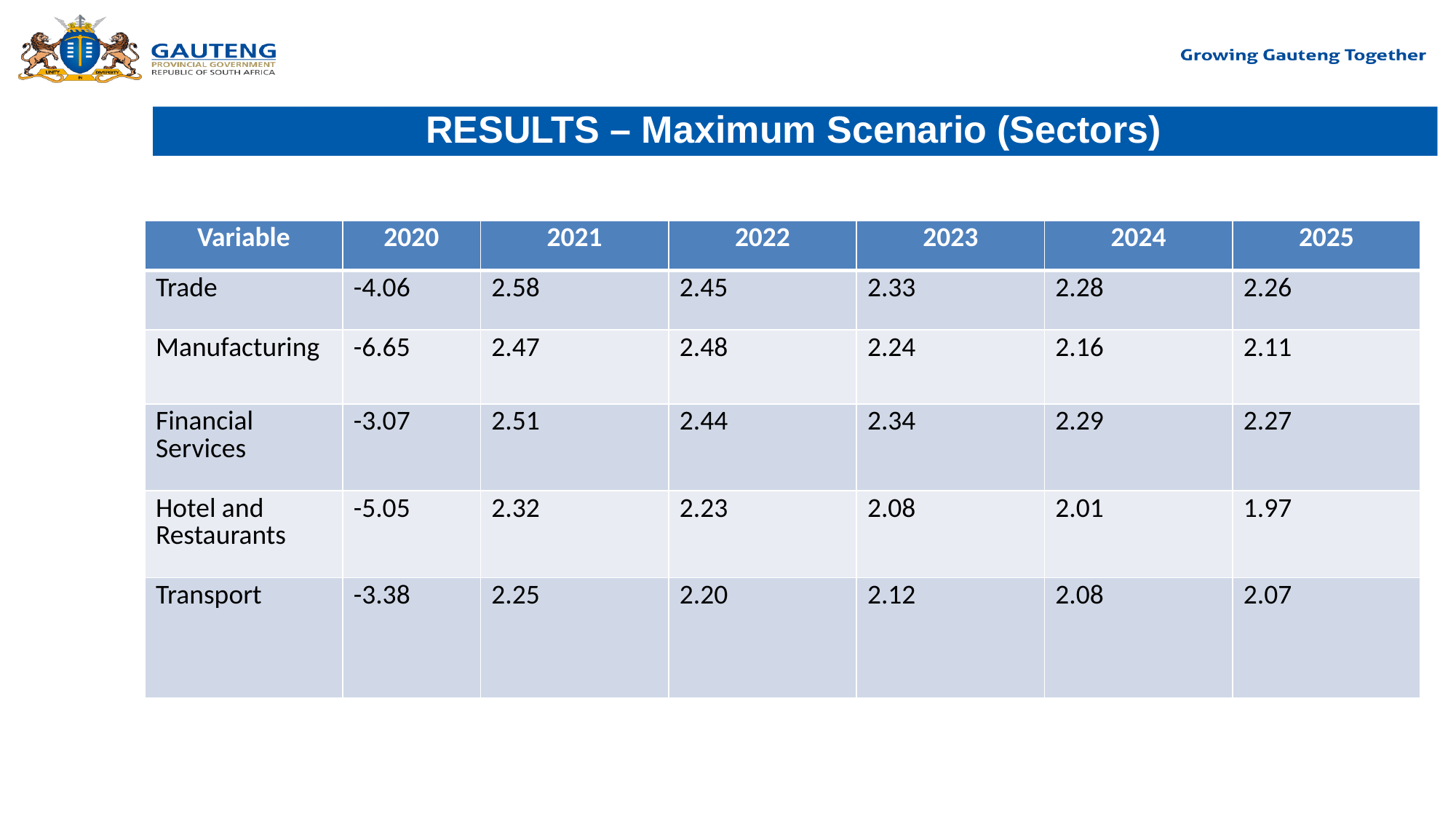

# RESULTS – Maximum Scenario (Sectors)
| Variable | 2020 | 2021 | 2022 | 2023 | 2024 | 2025 |
| --- | --- | --- | --- | --- | --- | --- |
| Trade | -4.06 | 2.58 | 2.45 | 2.33 | 2.28 | 2.26 |
| Manufacturing | -6.65 | 2.47 | 2.48 | 2.24 | 2.16 | 2.11 |
| Financial Services | -3.07 | 2.51 | 2.44 | 2.34 | 2.29 | 2.27 |
| Hotel and Restaurants | -5.05 | 2.32 | 2.23 | 2.08 | 2.01 | 1.97 |
| Transport | -3.38 | 2.25 | 2.20 | 2.12 | 2.08 | 2.07 |